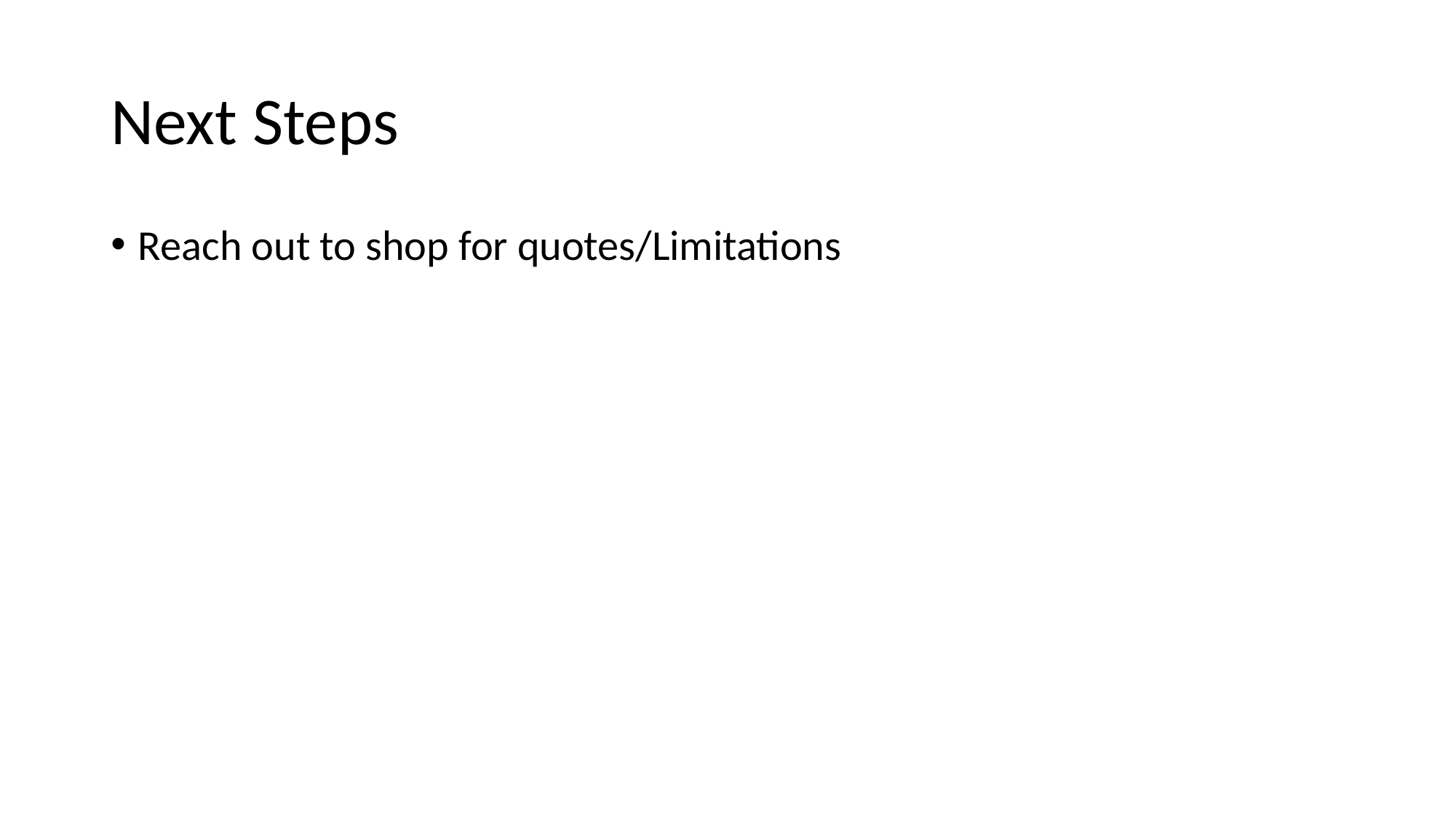

# Next Steps
Reach out to shop for quotes/Limitations